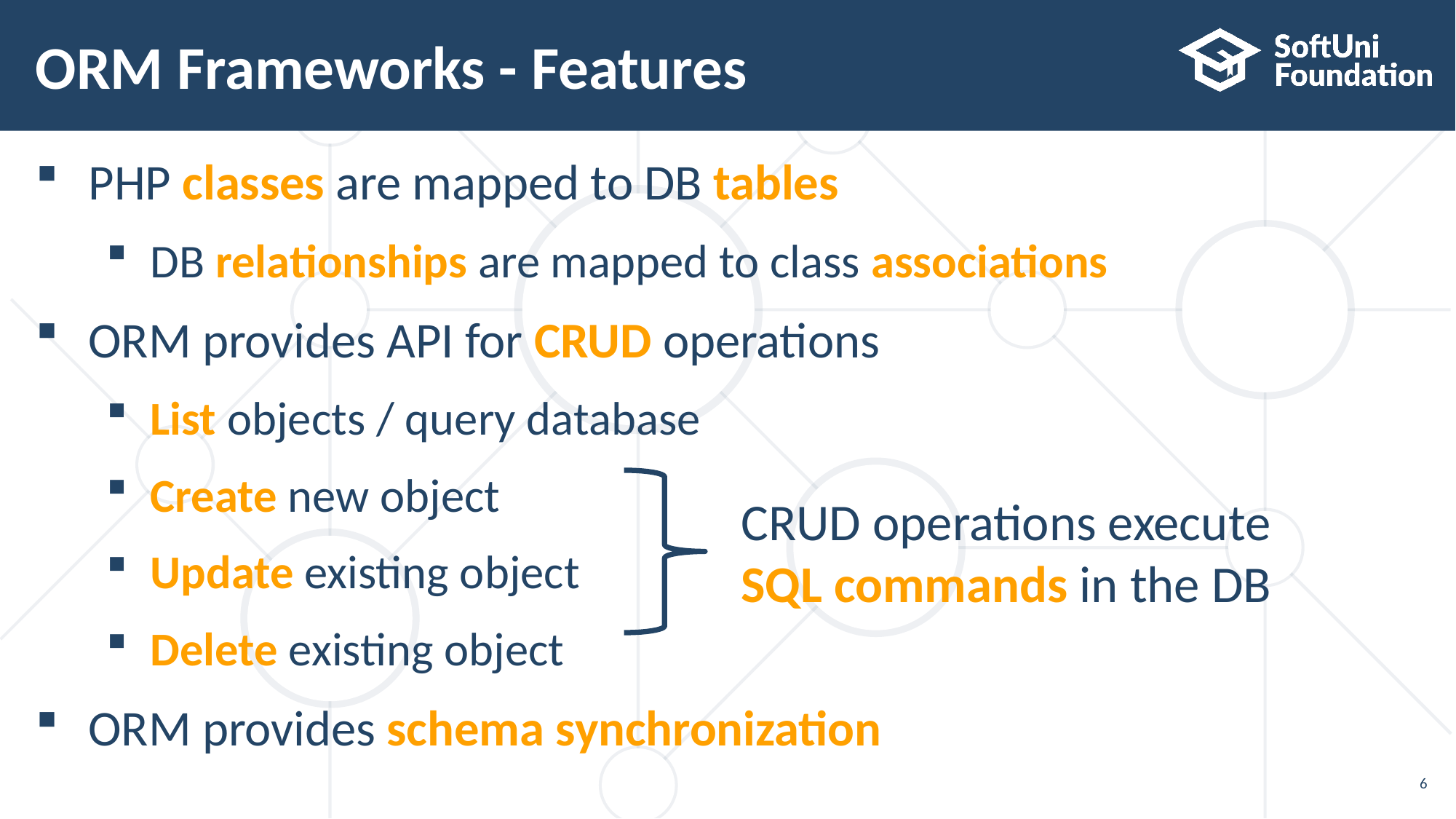

# ORM Frameworks - Features
PHP classes are mapped to DB tables
DB relationships are mapped to class associations
ORM provides API for CRUD operations
List objects / query database
Create new object
Update existing object
Delete existing object
ORM provides schema synchronization

CRUD operations execute
SQL commands in the DB
6